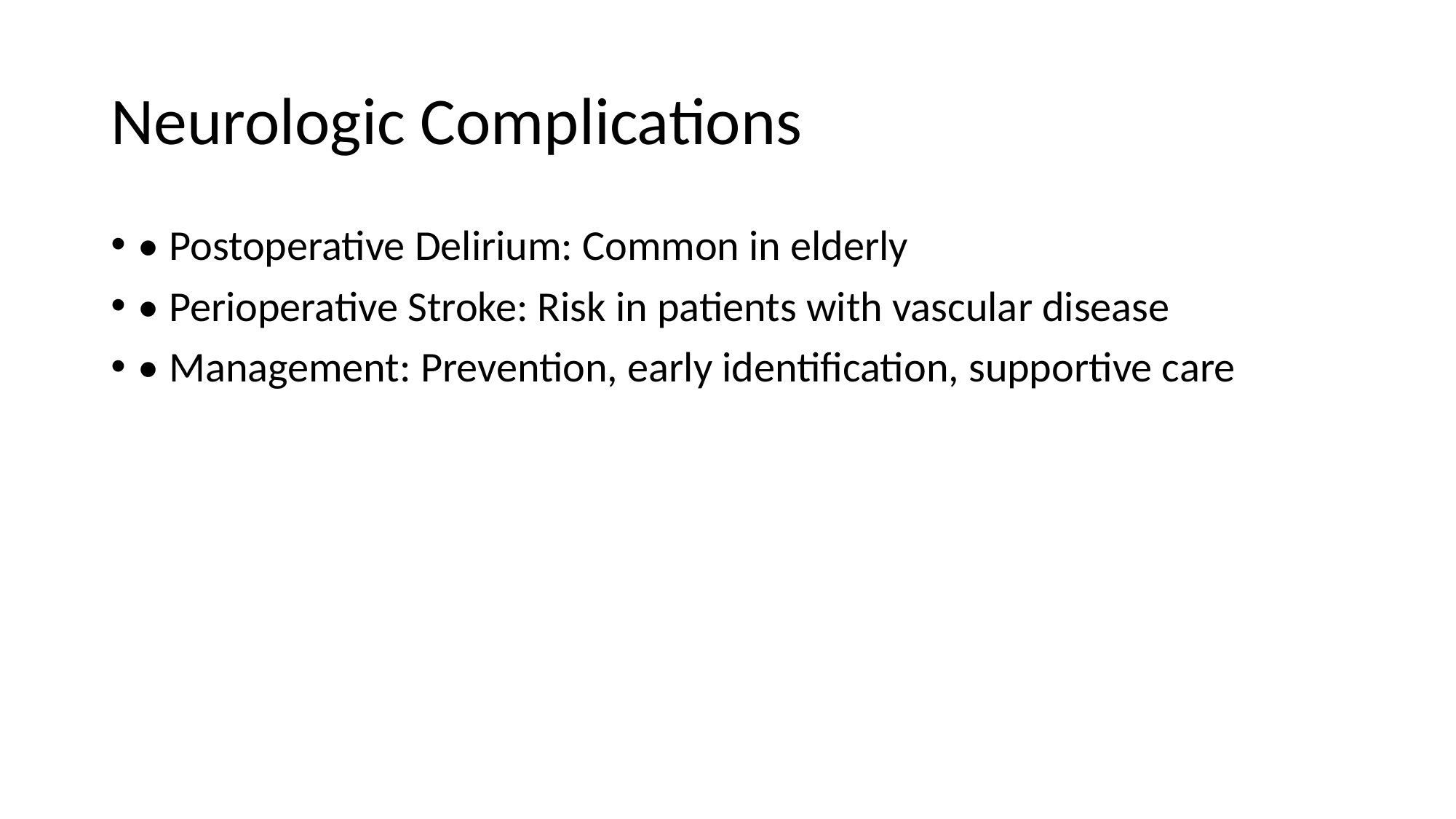

# Neurologic Complications
• Postoperative Delirium: Common in elderly
• Perioperative Stroke: Risk in patients with vascular disease
• Management: Prevention, early identification, supportive care